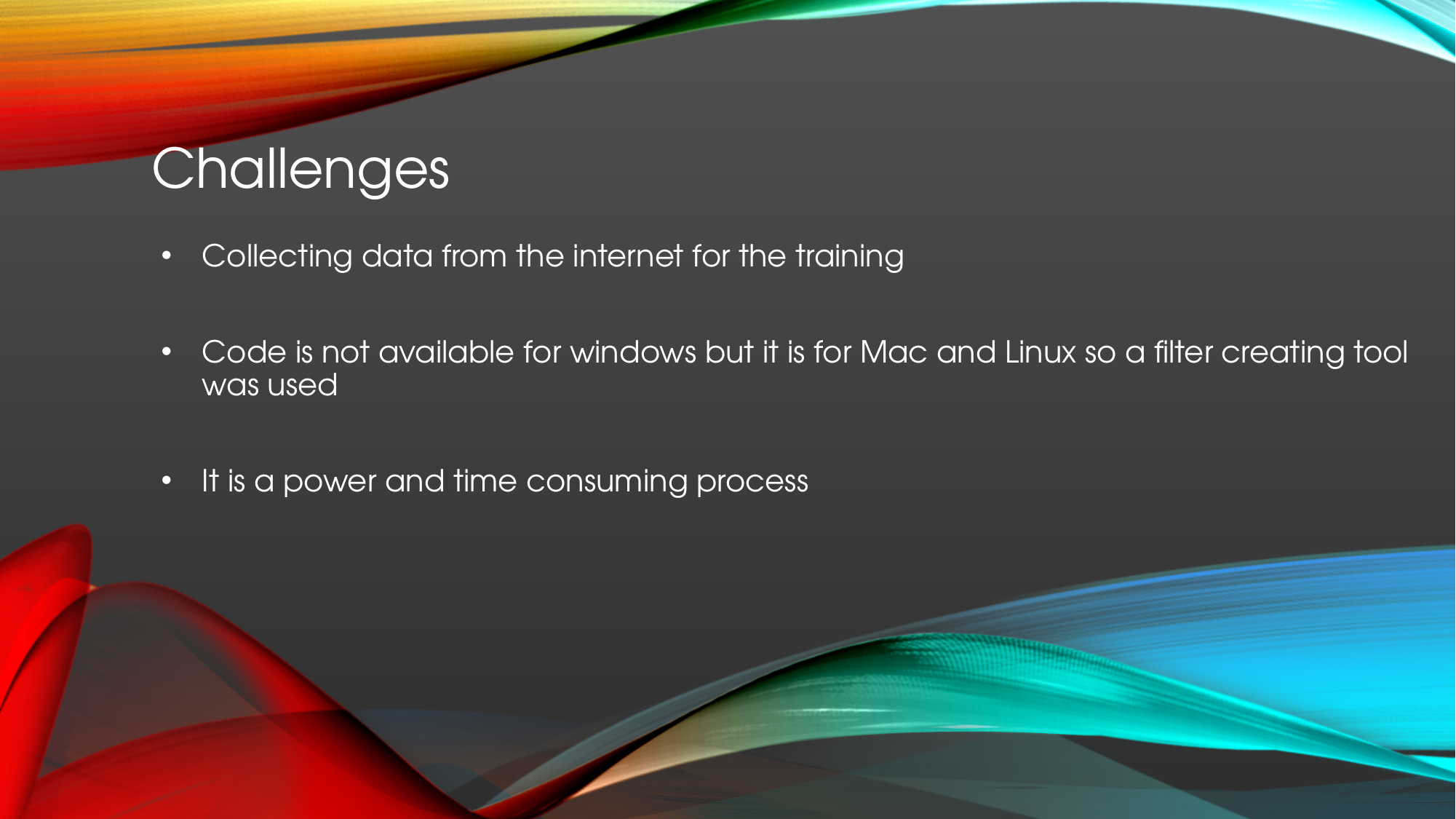

Challenges
Collecting data from the internet for the training

Code is not available for windows but it is for Mac and Linux so a filter creating tool was used

It is a power and time consuming process